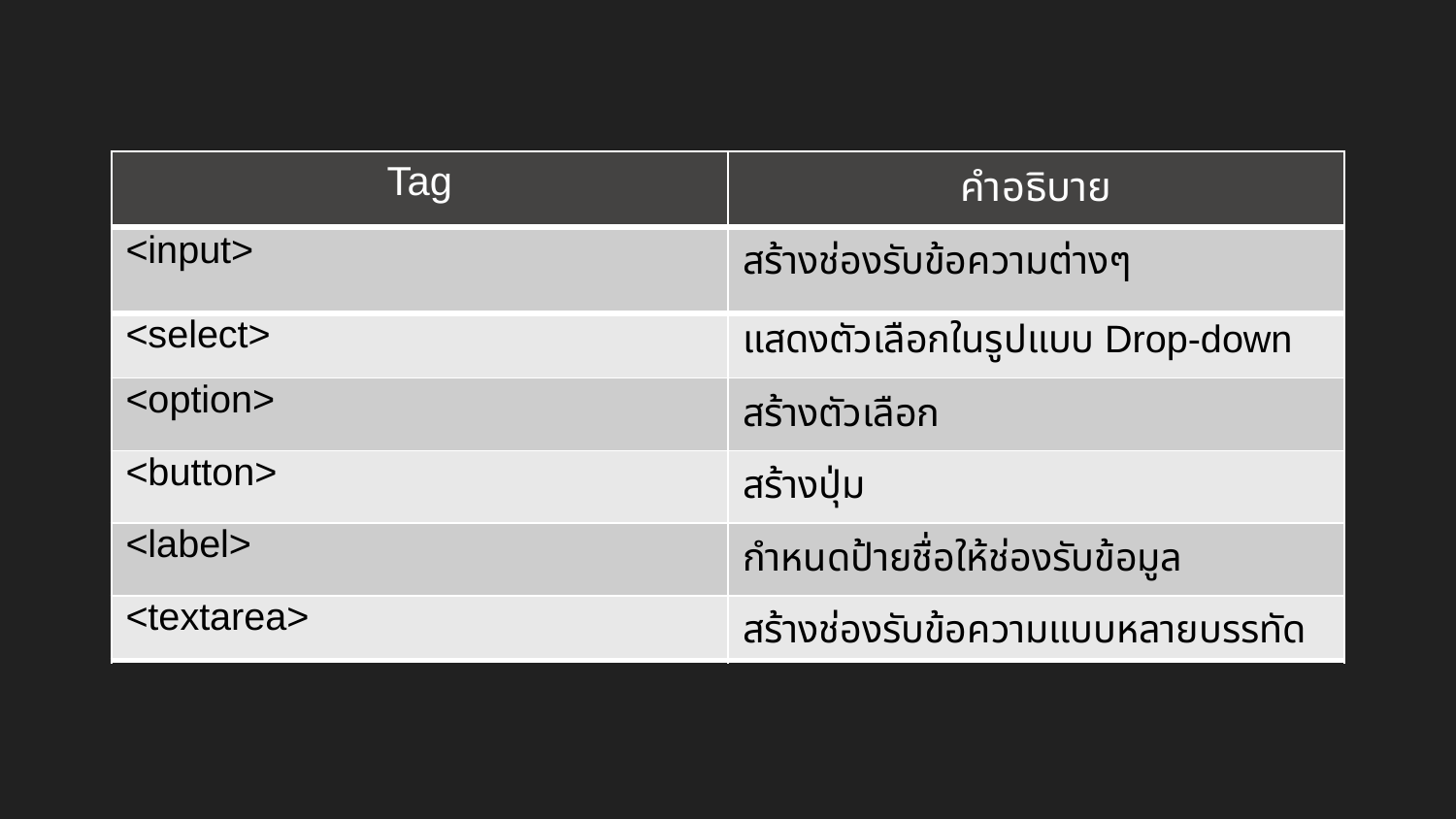

| Tag | คำอธิบาย |
| --- | --- |
| <input> | สร้างช่องรับข้อความต่างๆ |
| <select> | แสดงตัวเลือกในรูปแบบ Drop-down |
| <option> | สร้างตัวเลือก |
| <button> | สร้างปุ่ม |
| <label> | กำหนดป้ายชื่อให้ช่องรับข้อมูล |
| <textarea> | สร้างช่องรับข้อความแบบหลายบรรทัด |